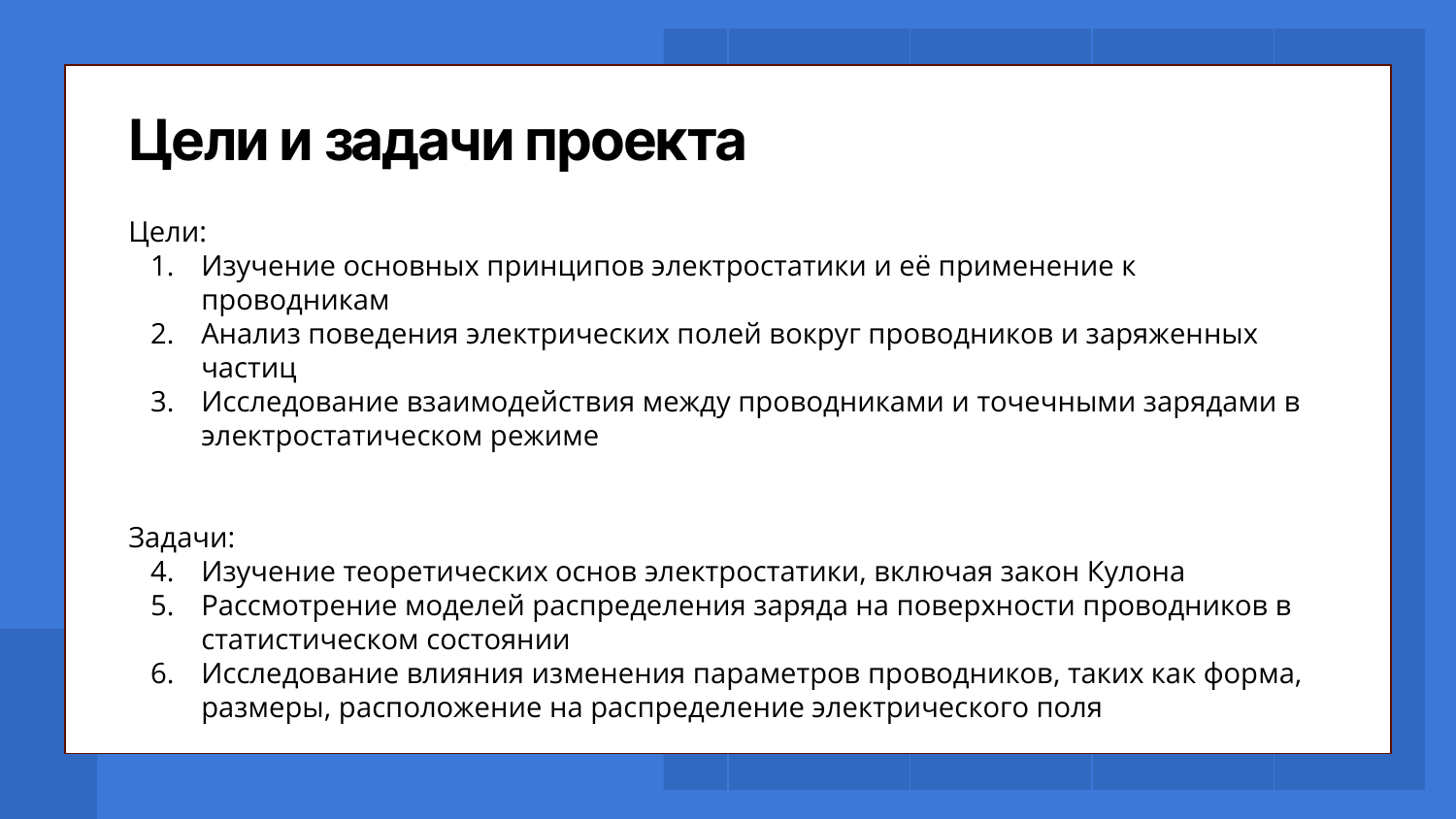

# Цели и задачи проекта
Цели:
Изучение основных принципов электростатики и её применение к проводникам
Анализ поведения электрических полей вокруг проводников и заряженных частиц
Исследование взаимодействия между проводниками и точечными зарядами в электростатическом режиме

Задачи:
Изучение теоретических основ электростатики, включая закон Кулона
Рассмотрение моделей распределения заряда на поверхности проводников в статистическом состоянии
Исследование влияния изменения параметров проводников, таких как форма, размеры, расположение на распределение электрического поля